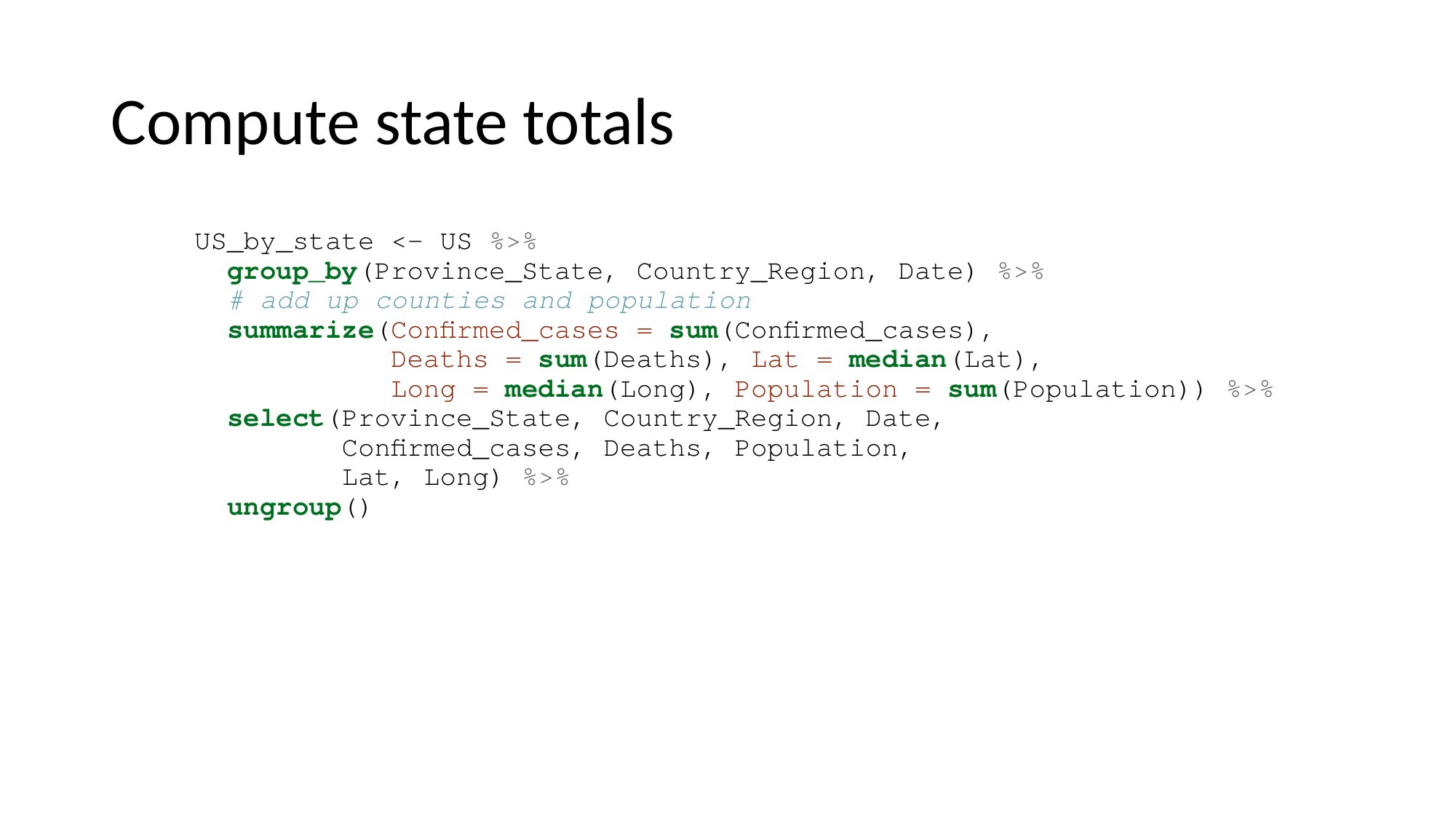

# Compute state totals
US_by_state <- US %>%
  group_by(Province_State, Country_Region, Date) %>%
  # add up counties and population
  summarize(Confirmed_cases = sum(Confirmed_cases),
            Deaths = sum(Deaths), Lat = median(Lat),
            Long = median(Long), Population = sum(Population)) %>%
  select(Province_State, Country_Region, Date,
         Confirmed_cases, Deaths, Population,
         Lat, Long) %>%
  ungroup()